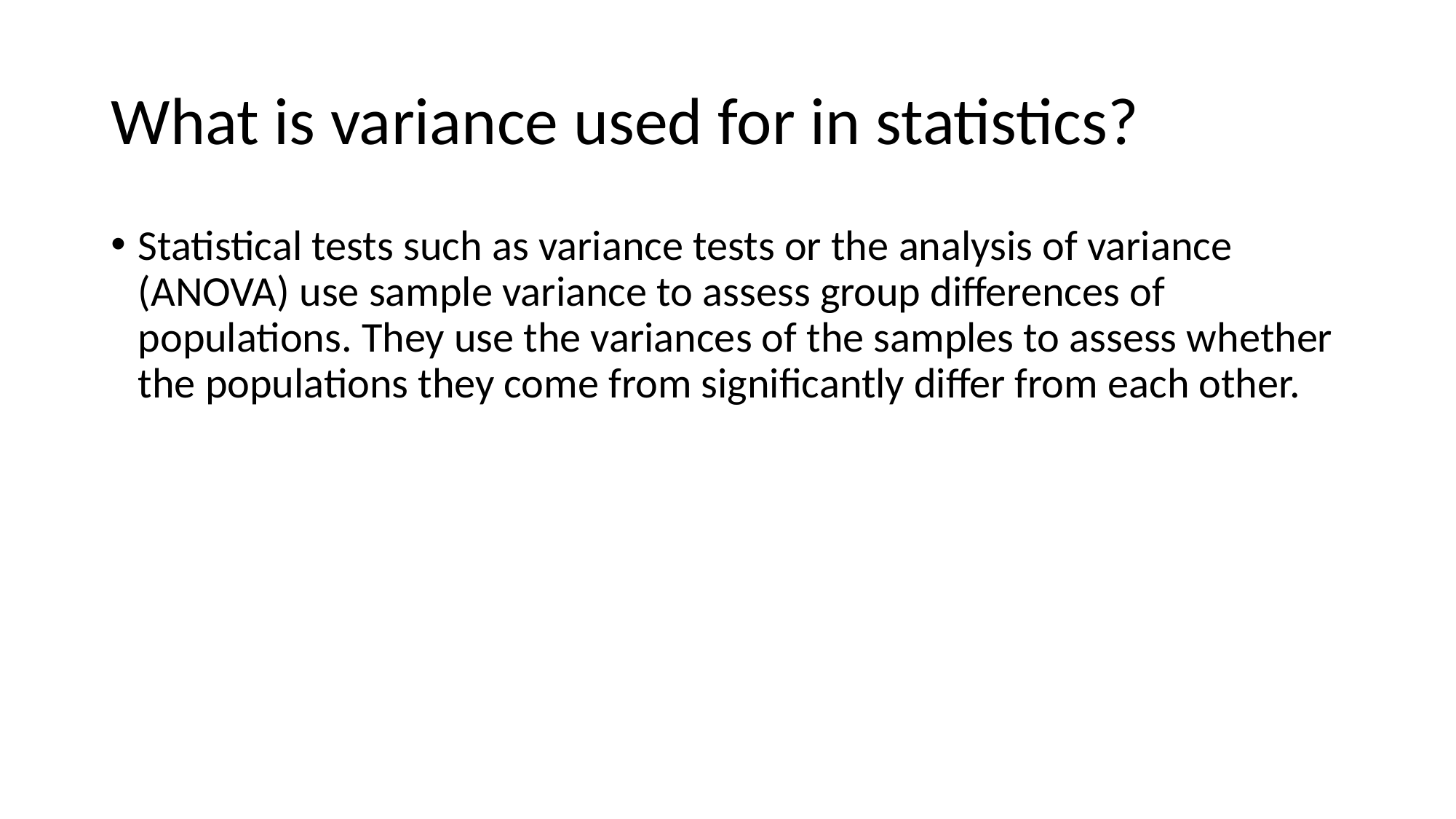

# What is variance used for in statistics?
Statistical tests such as variance tests or the analysis of variance (ANOVA) use sample variance to assess group differences of populations. They use the variances of the samples to assess whether the populations they come from significantly differ from each other.